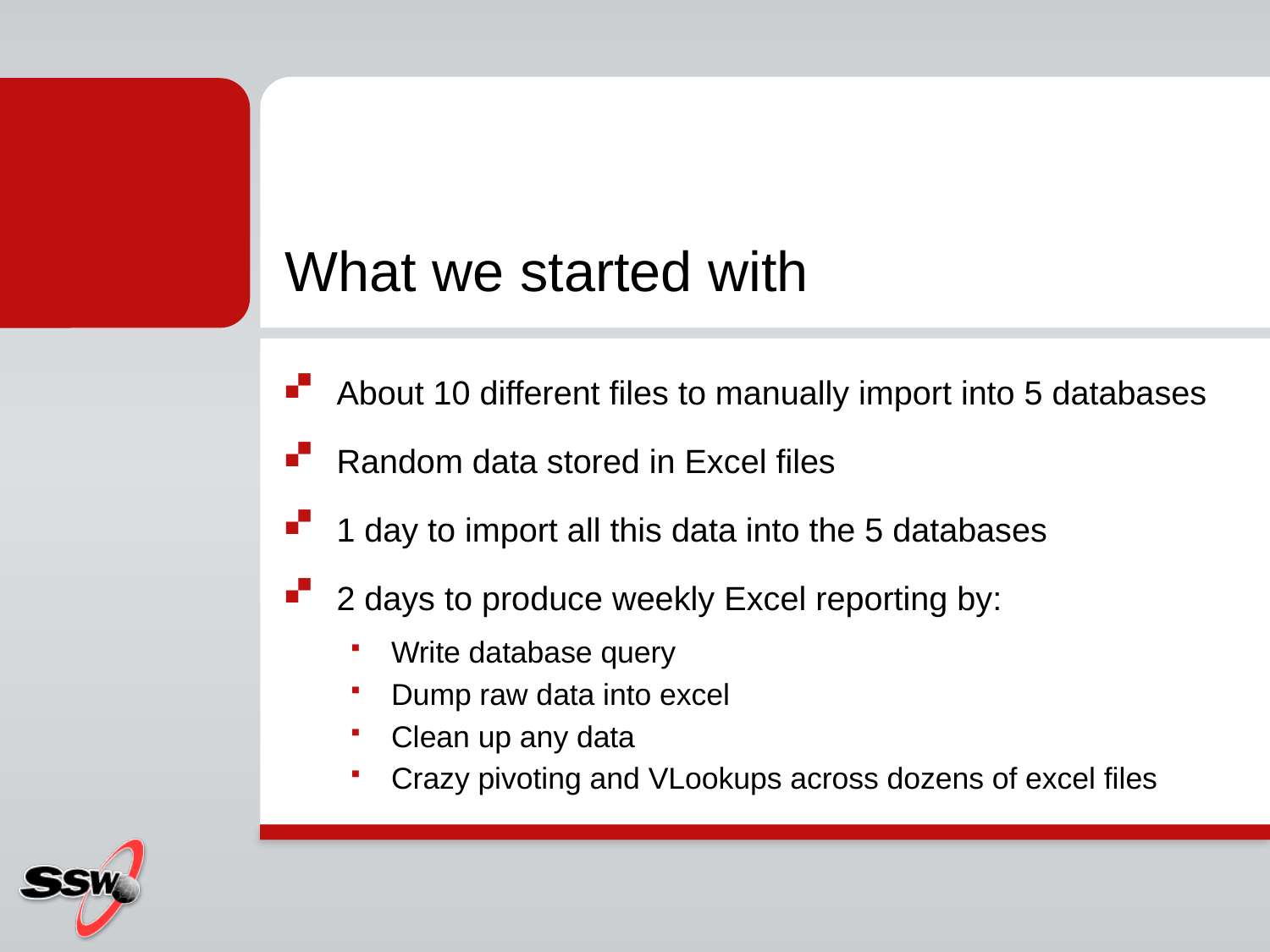

# What we started with
About 10 different files to manually import into 5 databases
Random data stored in Excel files
1 day to import all this data into the 5 databases
2 days to produce weekly Excel reporting by:
Write database query
Dump raw data into excel
Clean up any data
Crazy pivoting and VLookups across dozens of excel files